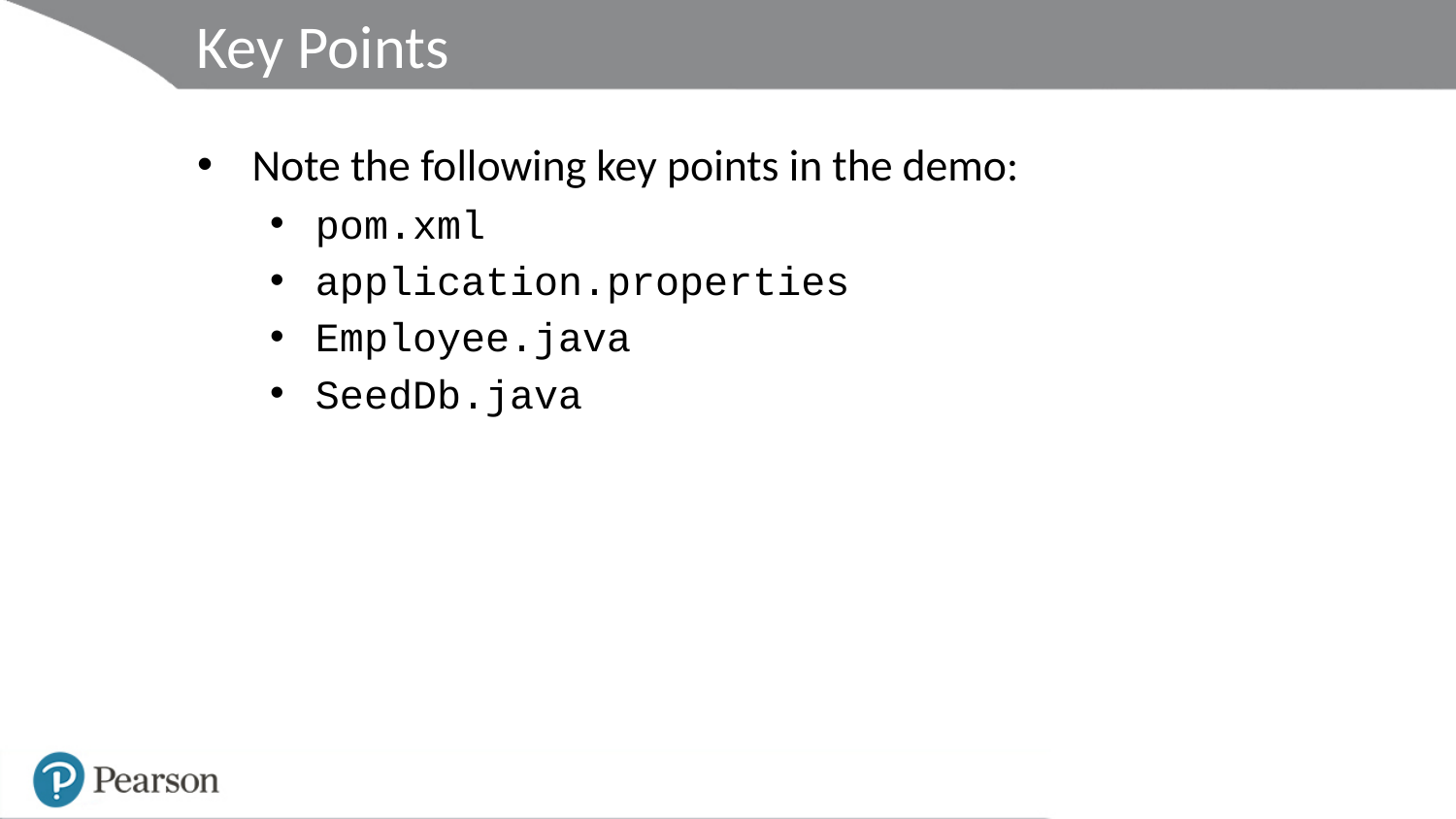

# Key Points
Note the following key points in the demo:
pom.xml
application.properties
Employee.java
SeedDb.java